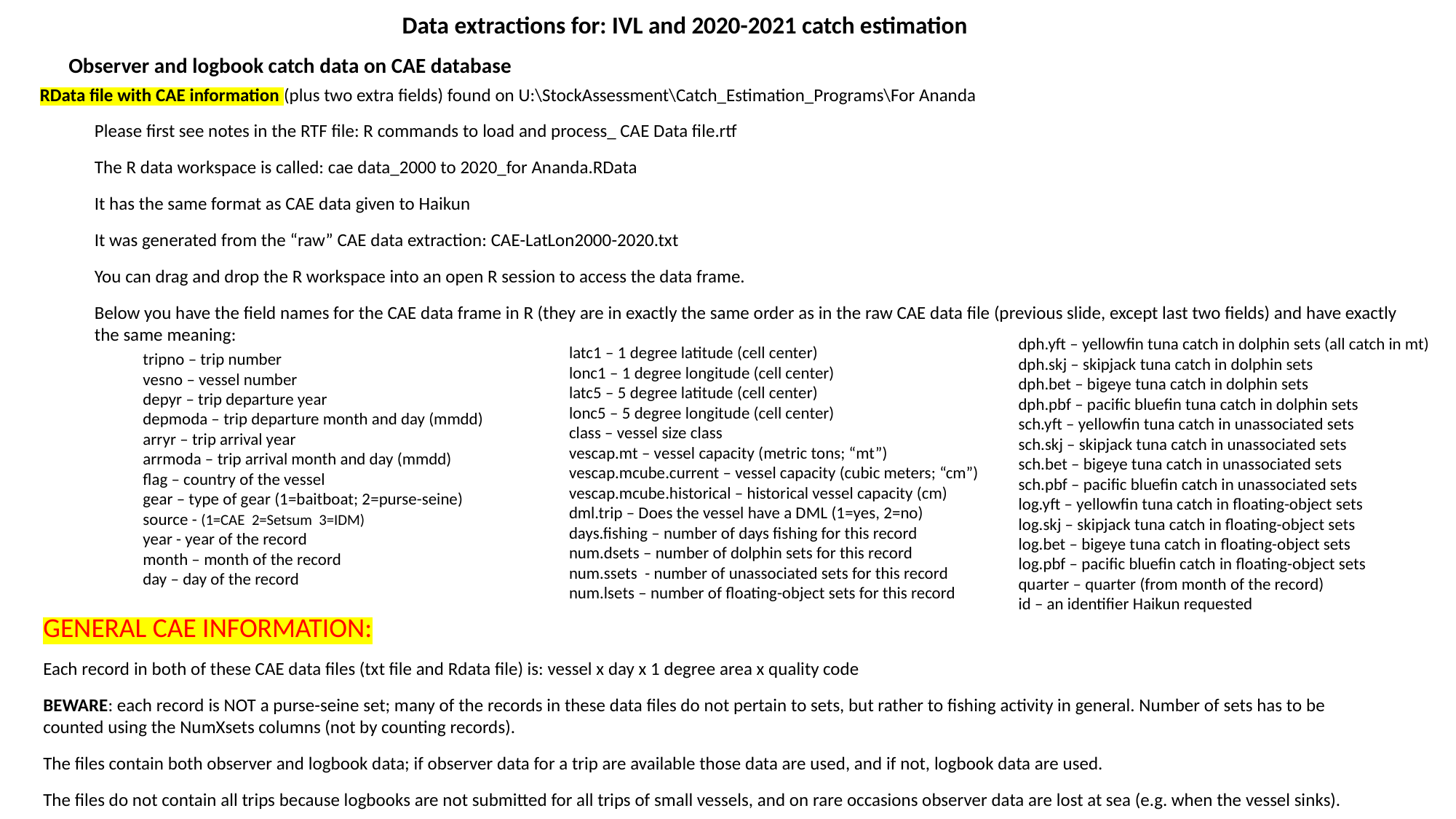

Data extractions for: IVL and 2020-2021 catch estimation
Observer and logbook catch data on CAE database
RData file with CAE information (plus two extra fields) found on U:\StockAssessment\Catch_Estimation_Programs\For Ananda

Please first see notes in the RTF file: R commands to load and process_ CAE Data file.rtf

The R data workspace is called: cae data_2000 to 2020_for Ananda.RData

It has the same format as CAE data given to Haikun

It was generated from the “raw” CAE data extraction: CAE-LatLon2000-2020.txt

You can drag and drop the R workspace into an open R session to access the data frame.

Below you have the field names for the CAE data frame in R (they are in exactly the same order as in the raw CAE data file (previous slide, except last two fields) and have exactly the same meaning:
dph.yft – yellowfin tuna catch in dolphin sets (all catch in mt)
dph.skj – skipjack tuna catch in dolphin sets
dph.bet – bigeye tuna catch in dolphin sets
dph.pbf – pacific bluefin tuna catch in dolphin sets
sch.yft – yellowfin tuna catch in unassociated sets
sch.skj – skipjack tuna catch in unassociated sets
sch.bet – bigeye tuna catch in unassociated sets
sch.pbf – pacific bluefin catch in unassociated sets
log.yft – yellowfin tuna catch in floating-object sets
log.skj – skipjack tuna catch in floating-object sets
log.bet – bigeye tuna catch in floating-object sets
log.pbf – pacific bluefin catch in floating-object sets
quarter – quarter (from month of the record)
id – an identifier Haikun requested
latc1 – 1 degree latitude (cell center)
lonc1 – 1 degree longitude (cell center)
latc5 – 5 degree latitude (cell center)
lonc5 – 5 degree longitude (cell center)
class – vessel size class
vescap.mt – vessel capacity (metric tons; “mt”)
vescap.mcube.current – vessel capacity (cubic meters; “cm”)
vescap.mcube.historical – historical vessel capacity (cm)
dml.trip – Does the vessel have a DML (1=yes, 2=no)
days.fishing – number of days fishing for this record
num.dsets – number of dolphin sets for this record
num.ssets  - number of unassociated sets for this record
num.lsets – number of floating-object sets for this record
tripno – trip number
vesno – vessel number
depyr – trip departure year
depmoda – trip departure month and day (mmdd)
arryr – trip arrival year
arrmoda – trip arrival month and day (mmdd)
flag – country of the vessel
gear – type of gear (1=baitboat; 2=purse-seine)
source - (1=CAE  2=Setsum  3=IDM)
year - year of the record
month – month of the record
day – day of the record
GENERAL CAE INFORMATION:

Each record in both of these CAE data files (txt file and Rdata file) is: vessel x day x 1 degree area x quality code

BEWARE: each record is NOT a purse-seine set; many of the records in these data files do not pertain to sets, but rather to fishing activity in general. Number of sets has to be counted using the NumXsets columns (not by counting records).

The files contain both observer and logbook data; if observer data for a trip are available those data are used, and if not, logbook data are used.

The files do not contain all trips because logbooks are not submitted for all trips of small vessels, and on rare occasions observer data are lost at sea (e.g. when the vessel sinks).